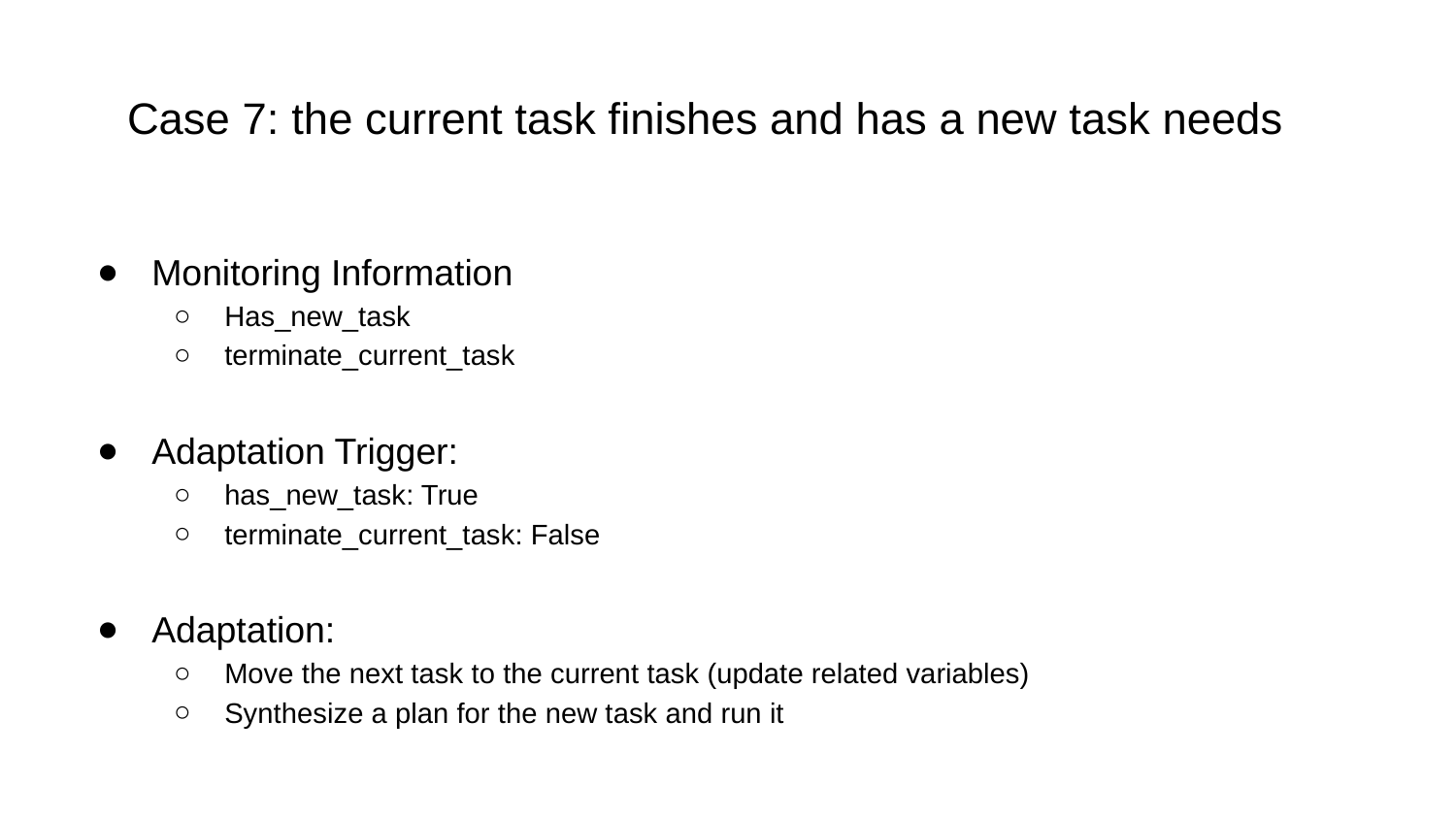

# Case 7: the current task finishes and has a new task needs
Monitoring Information
Has_new_task
terminate_current_task

Adaptation Trigger:
has_new_task: True
terminate_current_task: False

Adaptation:
Move the next task to the current task (update related variables)
Synthesize a plan for the new task and run it